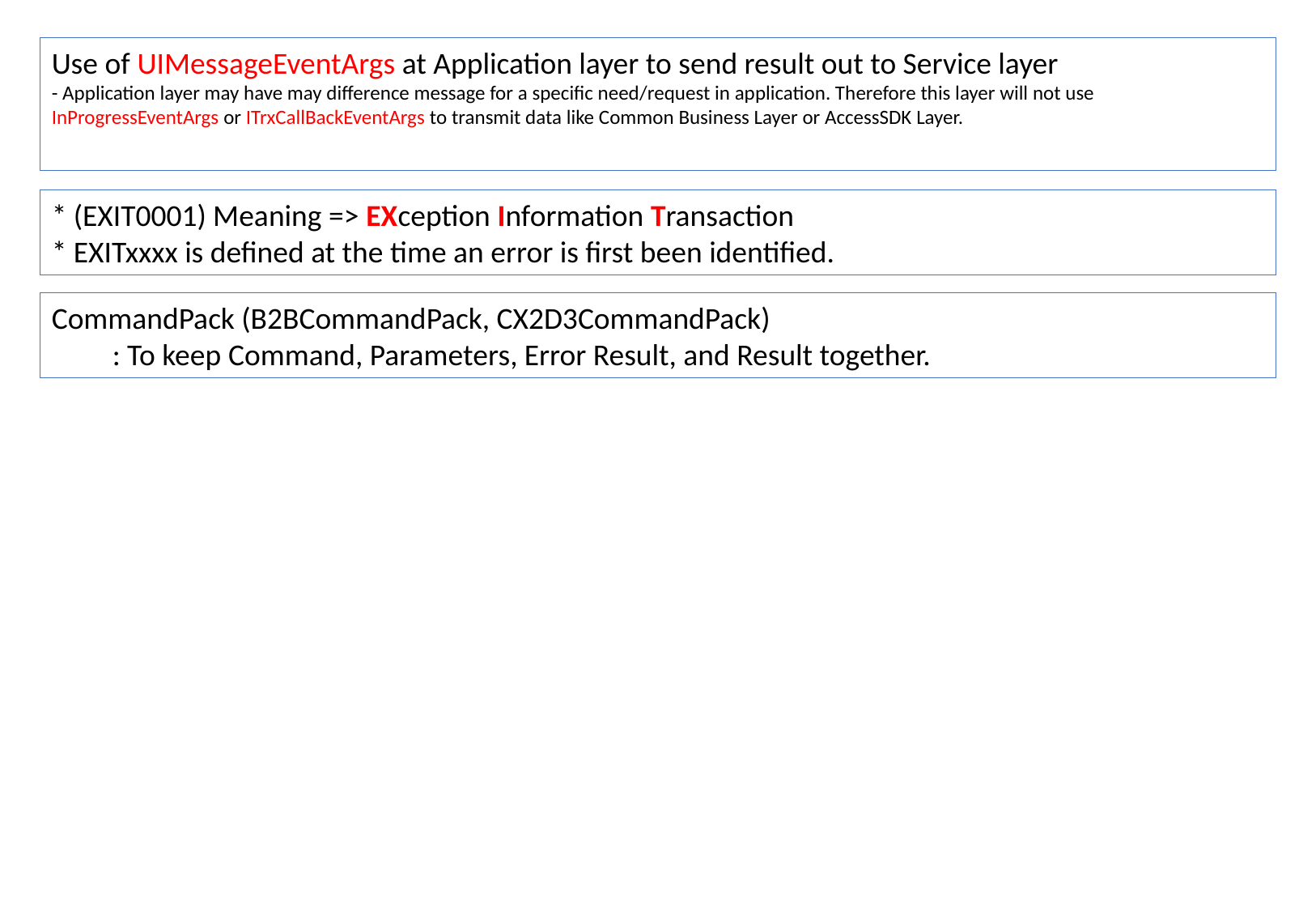

Use of UIMessageEventArgs at Application layer to send result out to Service layer
- Application layer may have may difference message for a specific need/request in application. Therefore this layer will not use InProgressEventArgs or ITrxCallBackEventArgs to transmit data like Common Business Layer or AccessSDK Layer.

* (EXIT0001) Meaning => EXception Information Transaction
* EXITxxxx is defined at the time an error is first been identified.
CommandPack (B2BCommandPack, CX2D3CommandPack)
: To keep Command, Parameters, Error Result, and Result together.